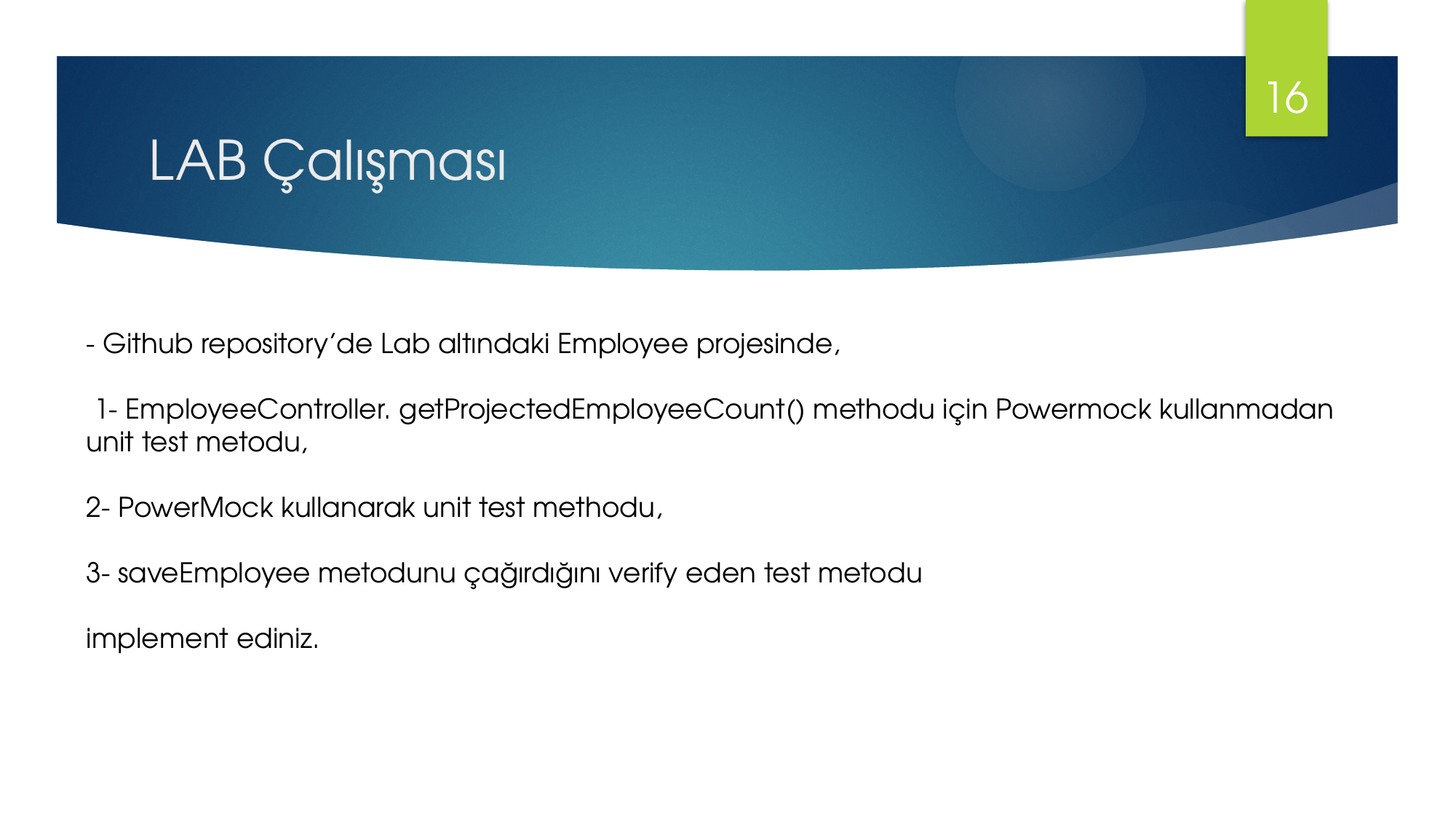

16
# LAB Çalışması
- Github repository’de Lab altındaki Employee projesinde,

 1- EmployeeController. getProjectedEmployeeCount() methodu için Powermock kullanmadan unit test metodu,

2- PowerMock kullanarak unit test methodu,

3- saveEmployee metodunu çağırdığını verify eden test metodu

implement ediniz.